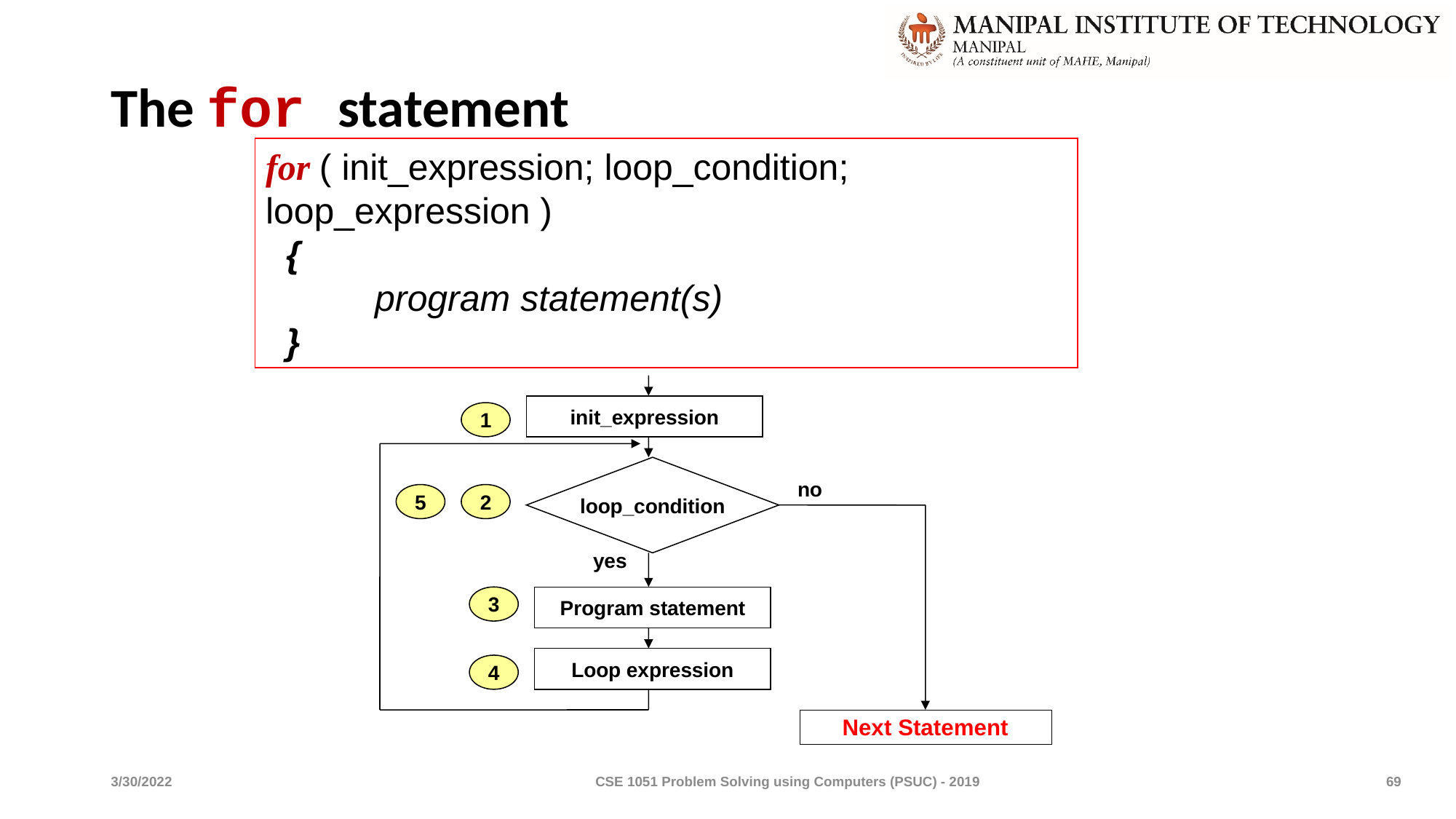

# The for statement
for ( init_expression; loop_condition; loop_expression )
  {
	program statement(s)
  }

init_expression
1

loop_condition
no
5
2

yes

3
Program statement

Loop expression
4

Next Statement
3/30/2022
CSE 1051 Problem Solving using Computers (PSUC) - 2019
69